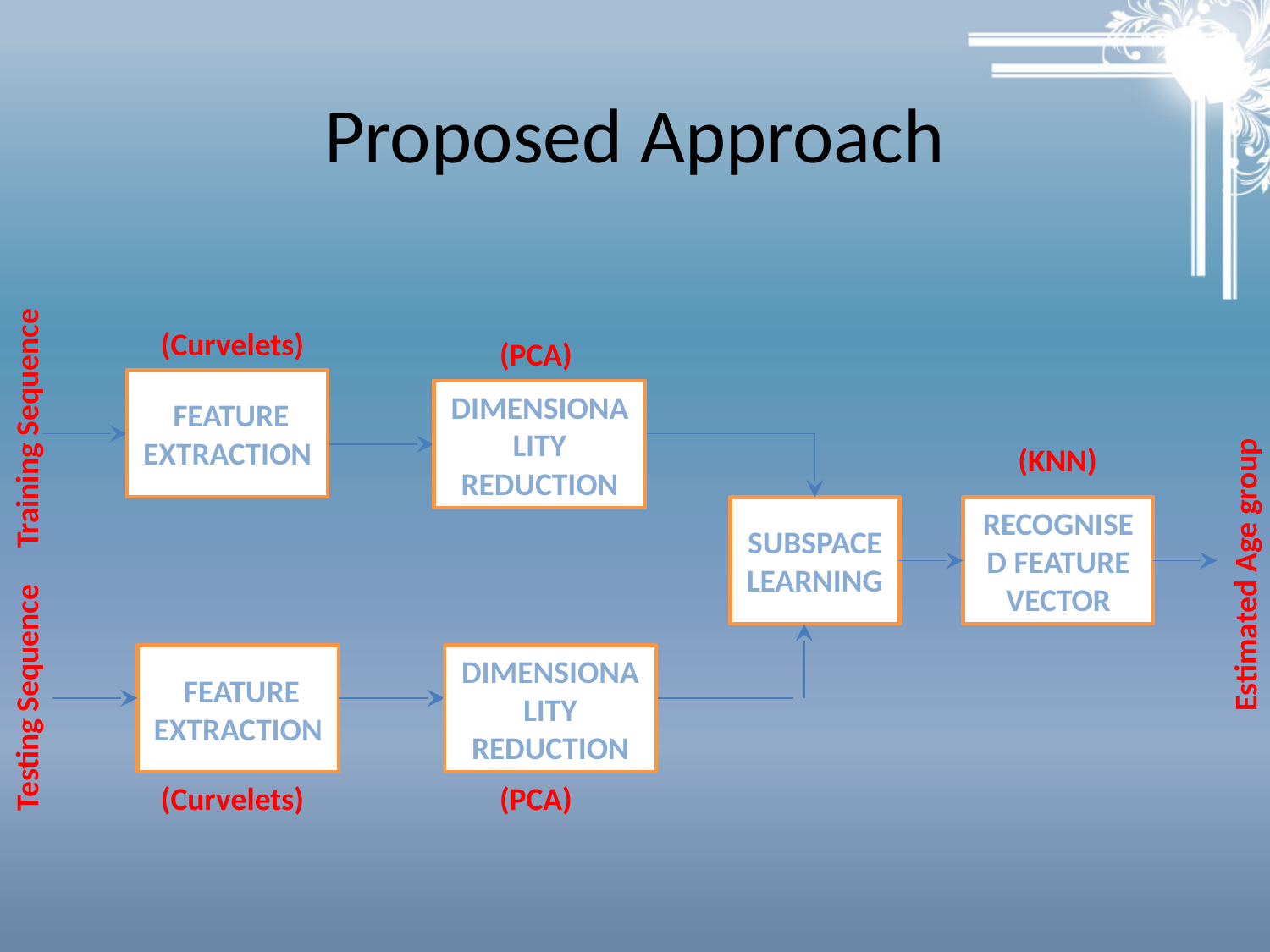

Proposed Approach
(Curvelets)
(PCA)
 FEATURE EXTRACTION
DIMENSIONALITY REDUCTION
Training Sequence
(KNN)
SUBSPACE LEARNING
RECOGNISED FEATURE VECTOR
Estimated Age group
 FEATURE EXTRACTION
DIMENSIONALITY REDUCTION
Testing Sequence
(Curvelets)
(PCA)